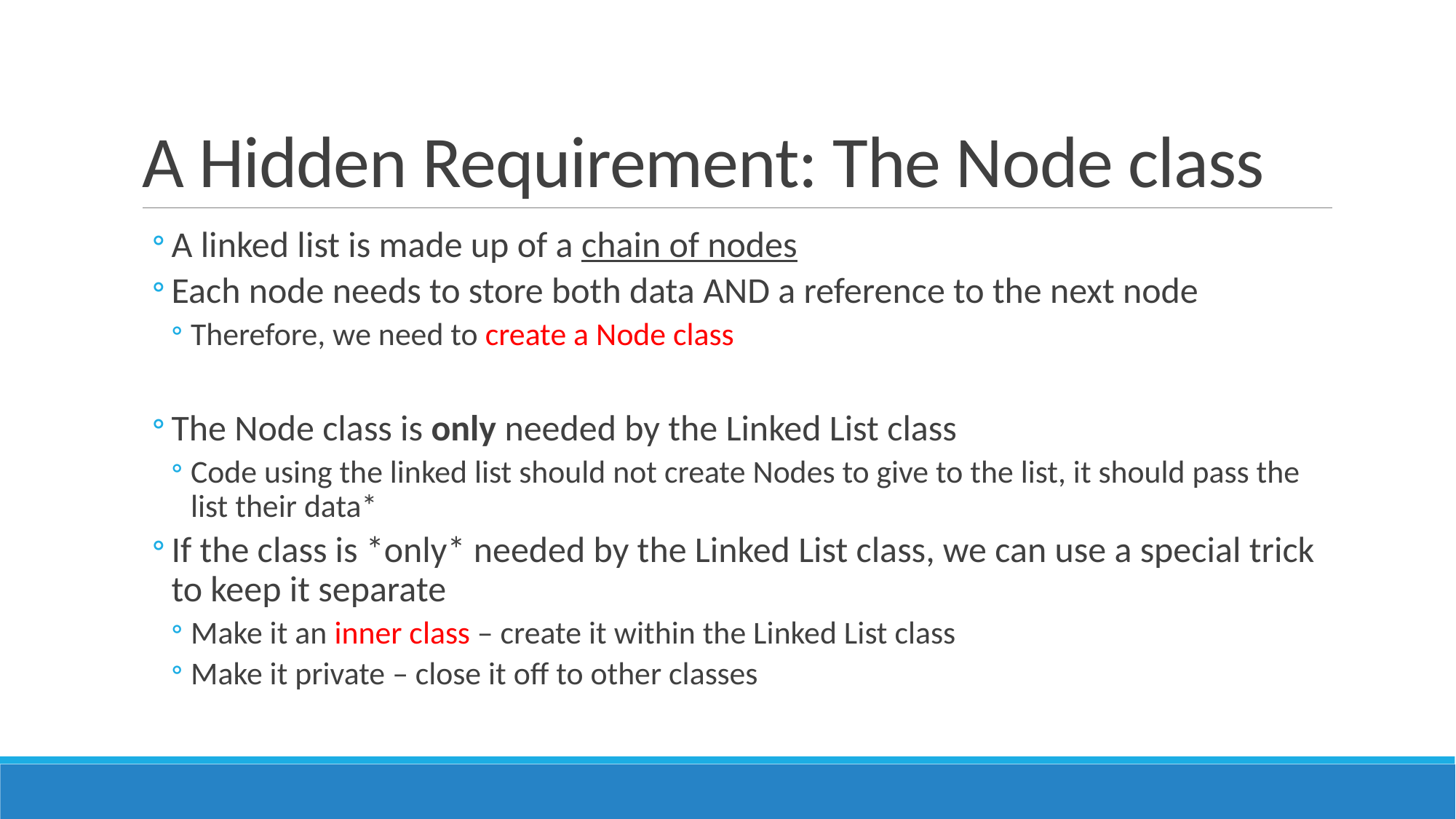

# A Hidden Requirement: The Node class
A linked list is made up of a chain of nodes
Each node needs to store both data AND a reference to the next node
Therefore, we need to create a Node class

The Node class is only needed by the Linked List class
Code using the linked list should not create Nodes to give to the list, it should pass the list their data*
If the class is *only* needed by the Linked List class, we can use a special trick to keep it separate
Make it an inner class – create it within the Linked List class
Make it private – close it off to other classes